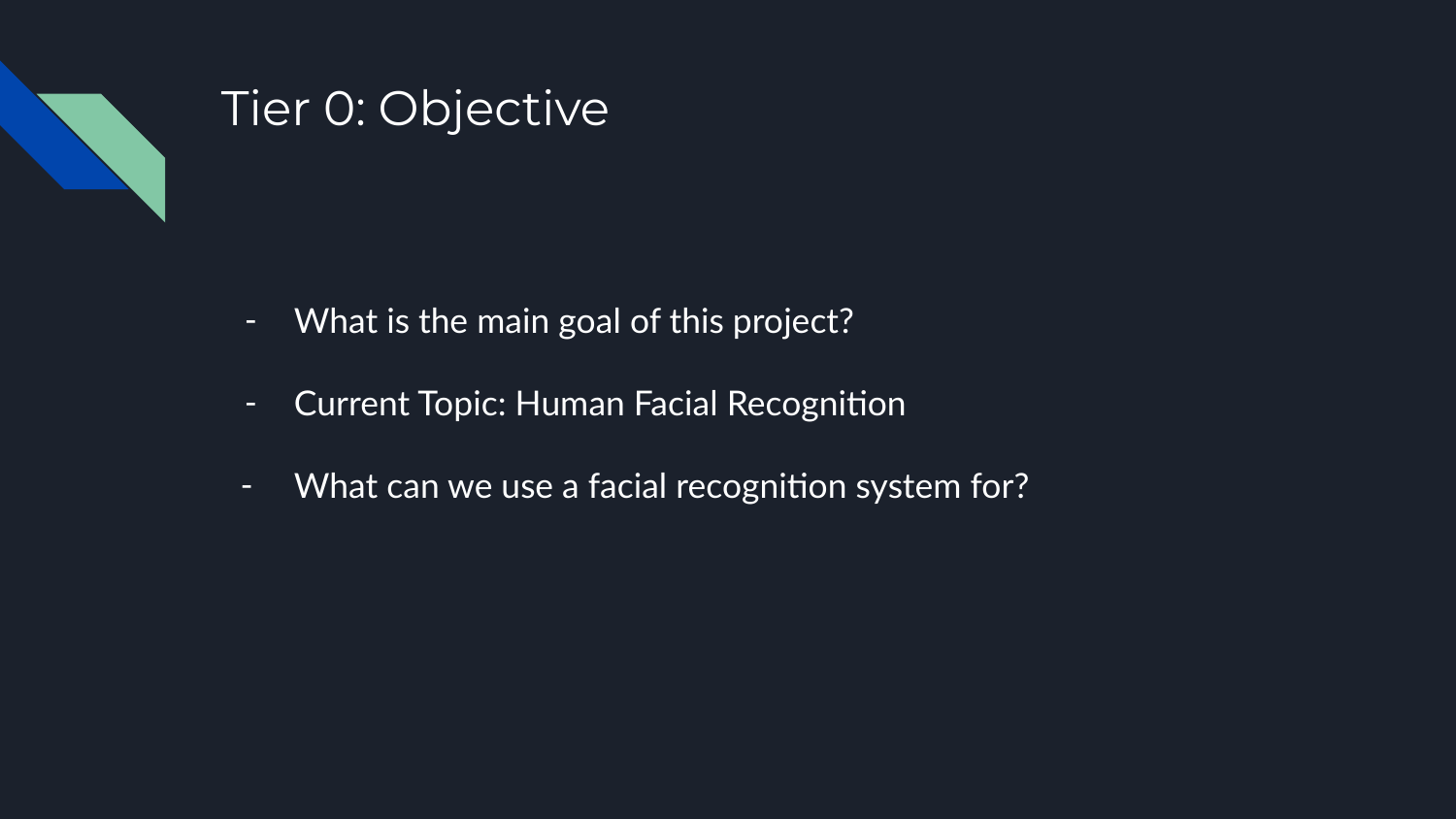

# Tier 0: Objective
What is the main goal of this project?
Current Topic: Human Facial Recognition
What can we use a facial recognition system for?